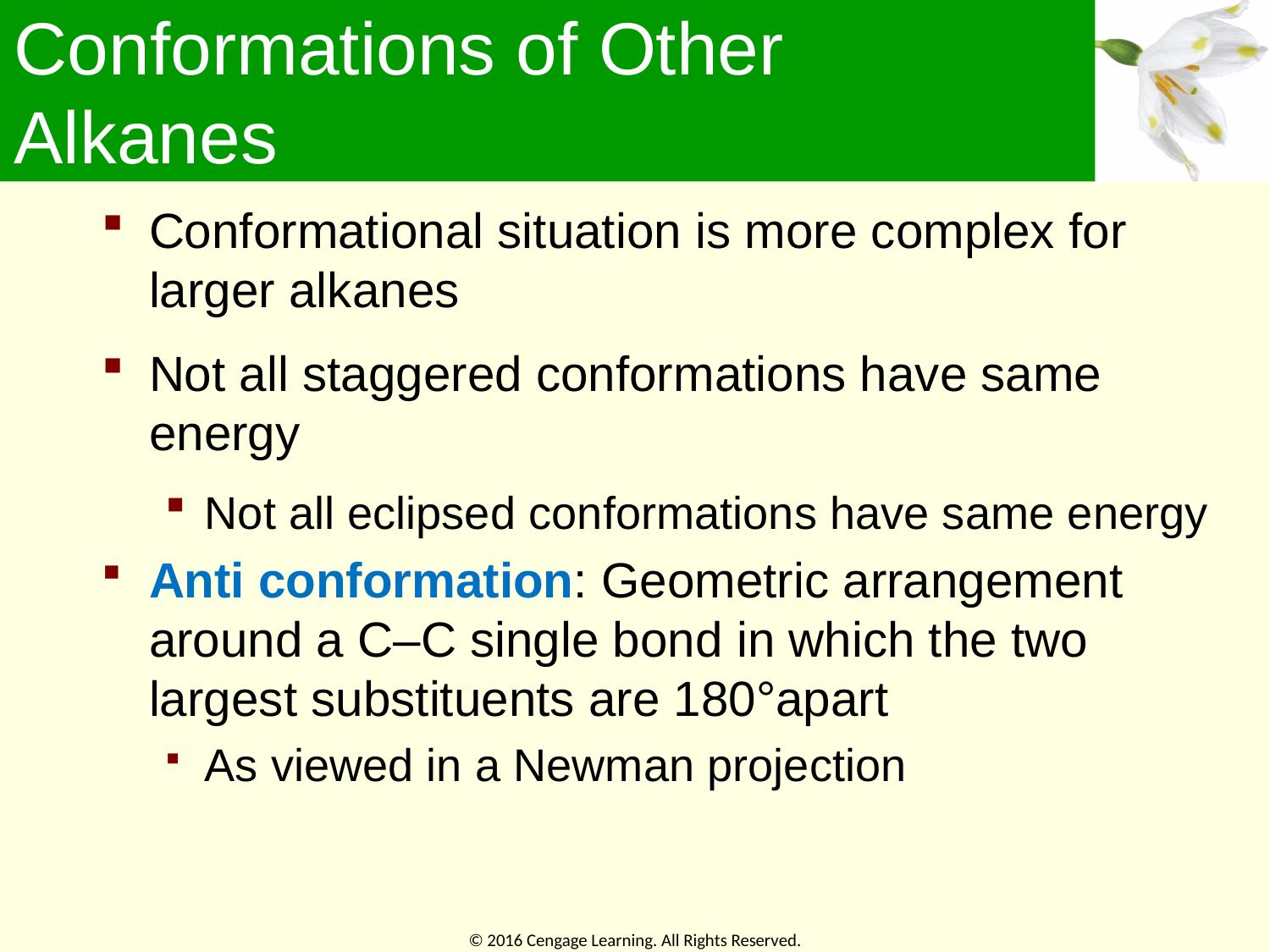

# Conformations of Other Alkanes

Conformational situation is more complex for larger alkanes
Not all staggered conformations have same energy
Not all eclipsed conformations have same energy
Anti conformation: Geometric arrangement around a C–C single bond in which the two largest substituents are 180°apart
As viewed in a Newman projection